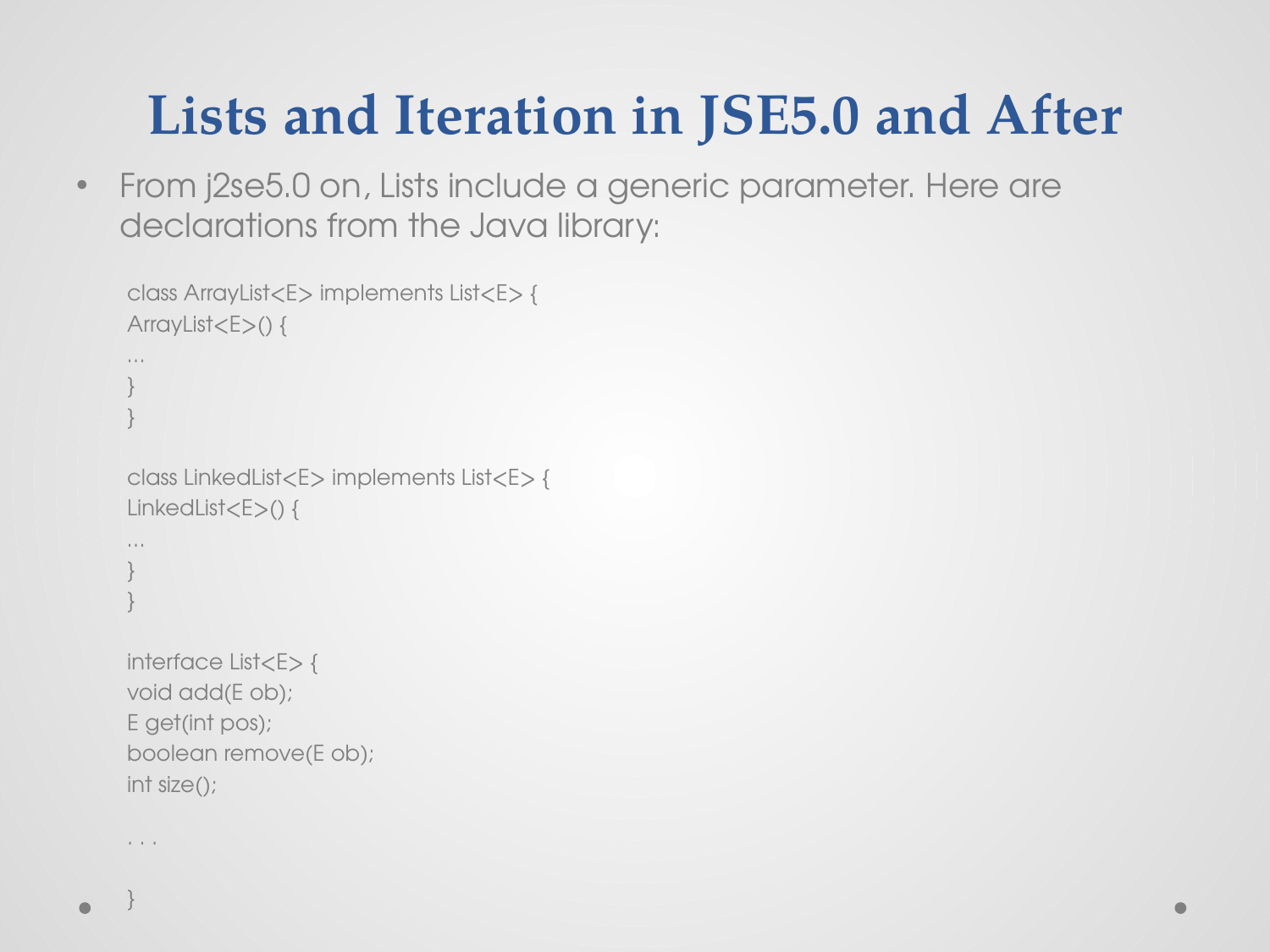

# Lists and Iteration in JSE5.0 and After
From j2se5.0 on, Lists include a generic parameter. Here are declarations from the Java library:

class ArrayList<E> implements List<E> {
	ArrayList<E>() {
		…
	}
}

class LinkedList<E> implements List<E> {
	LinkedList<E>() {
		…
	}
}

interface List<E> {
void add(E ob);
E get(int pos);
boolean remove(E ob);
int size();
	. . .

}